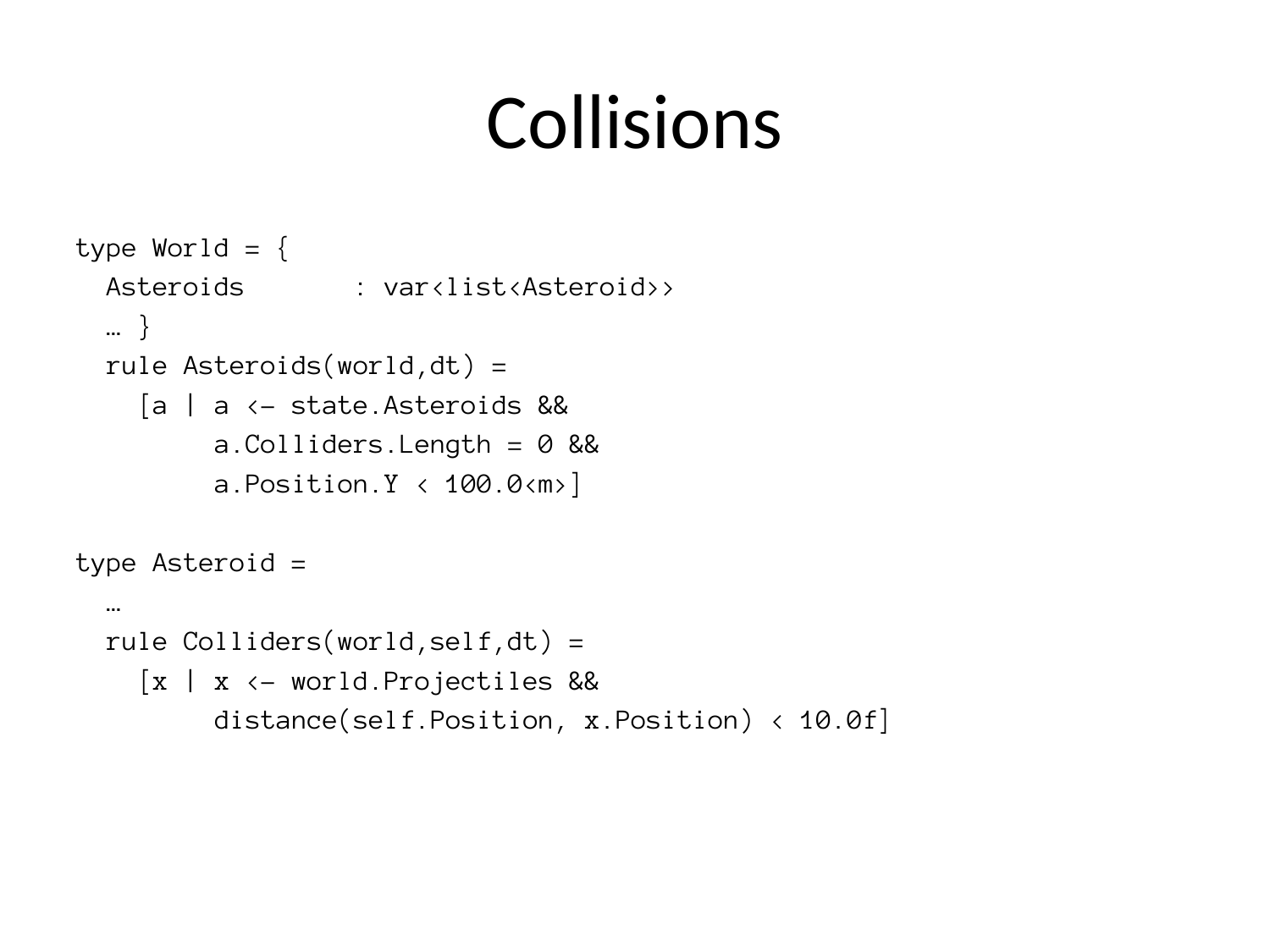

# Collisions
type World = {
  Asteroids       : var<list<Asteroid>>
  … }
  rule Asteroids(world,dt) =
    [a | a <- state.Asteroids &&
         a.Colliders.Length = 0 &&
         a.Position.Y < 100.0<m>]

type Asteroid =
  …
  rule Colliders(world,self,dt) =
    [x | x <- world.Projectiles &&
         distance(self.Position, x.Position) < 10.0f]